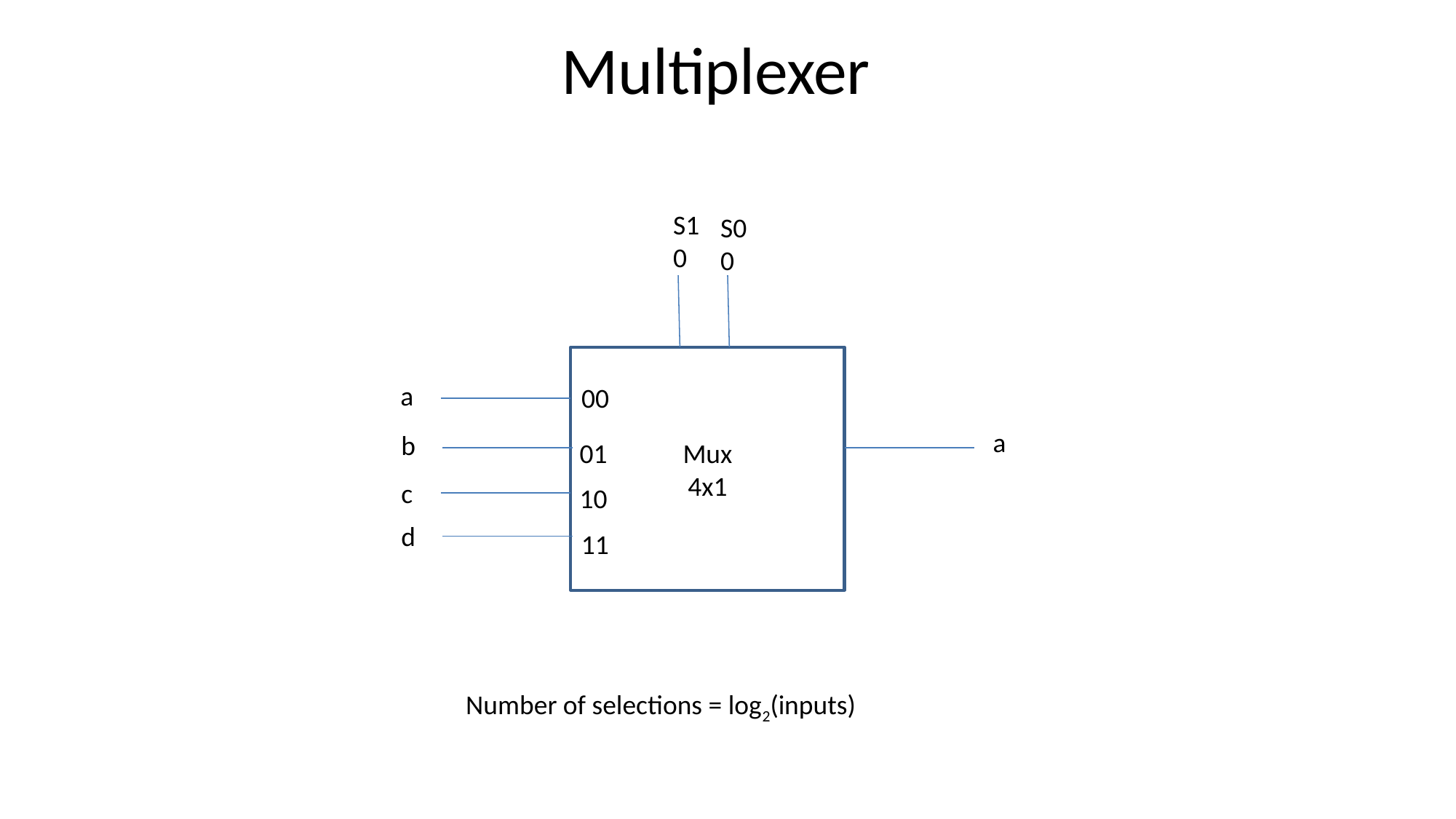

# Multiplexer
S1
0
S0
0
Mux
4x1
a
00
a
b
01
c
10
d
11
Number of selections = log2(inputs)